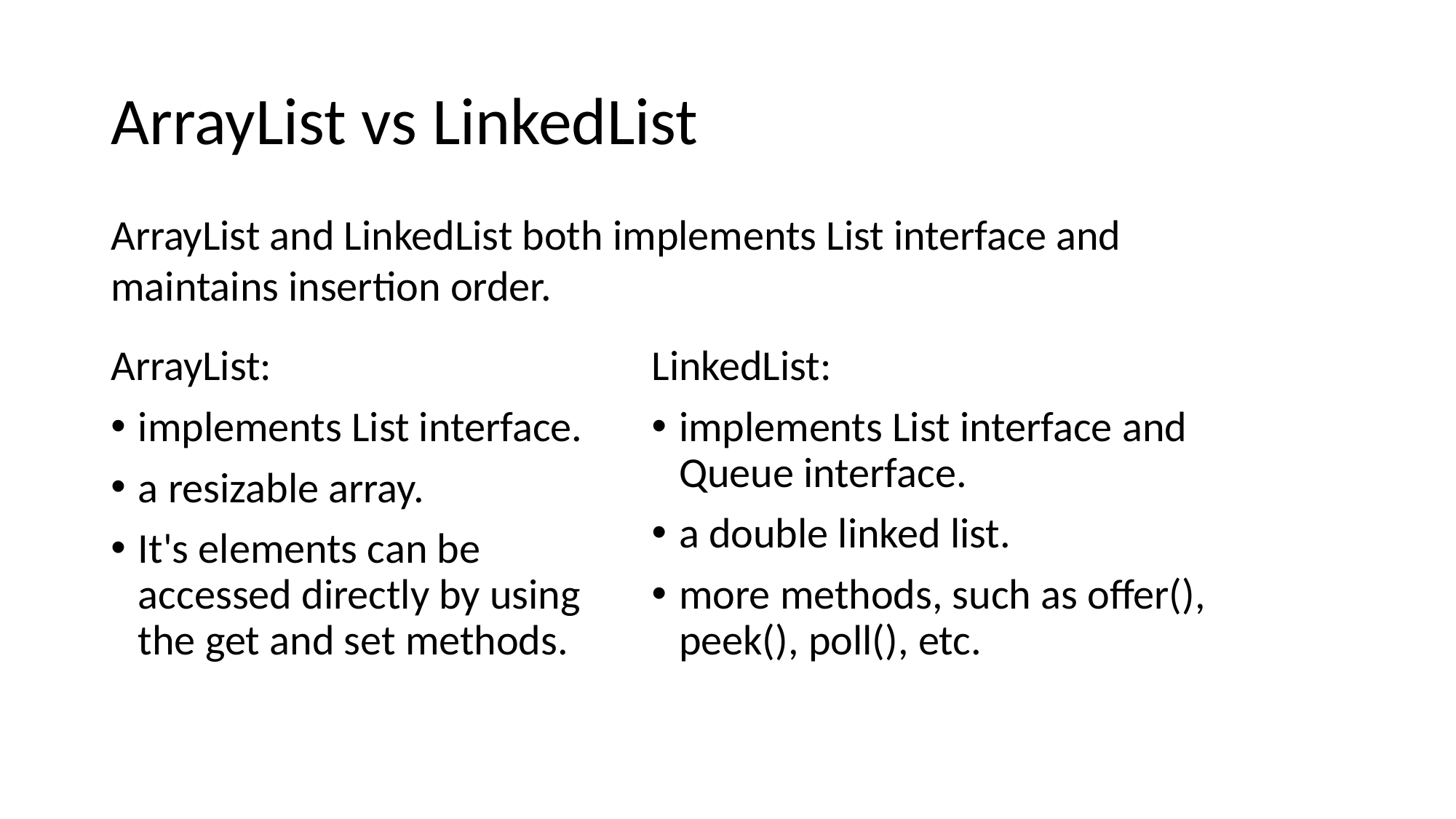

# ArrayList vs LinkedList
ArrayList and LinkedList both implements List interface and maintains insertion order.

LinkedList:
implements List interface and Queue interface.
a double linked list.
more methods, such as offer(), peek(), poll(), etc.

ArrayList:
implements List interface.
a resizable array.
It's elements can be accessed directly by using the get and set methods.